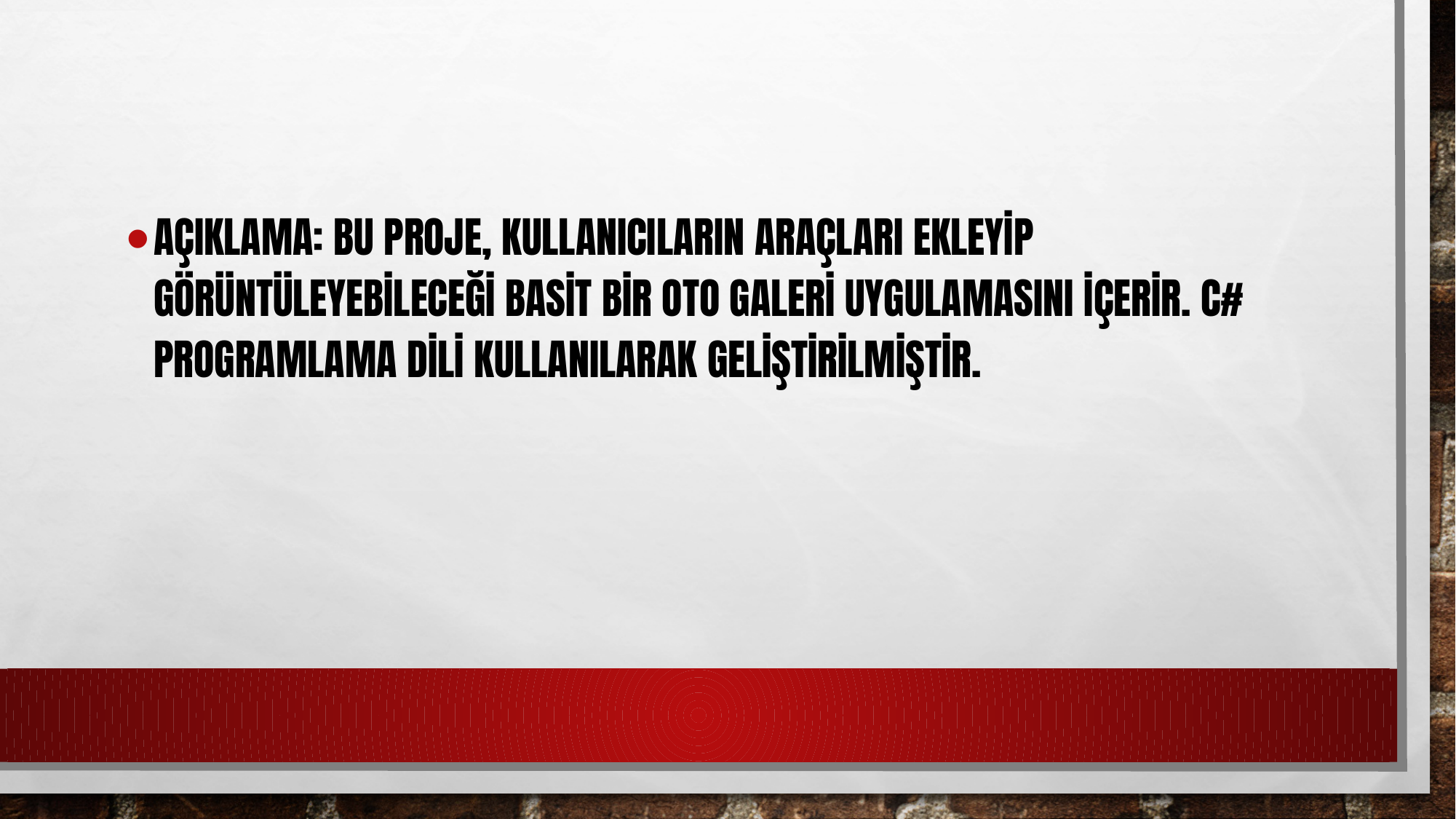

Açıklama: Bu proje, kullanıcıların araçları ekleyip görüntüleyebileceği basit bir oto galeri uygulamasını içerir. C# programlama dili kullanılarak geliştirilmiştir.